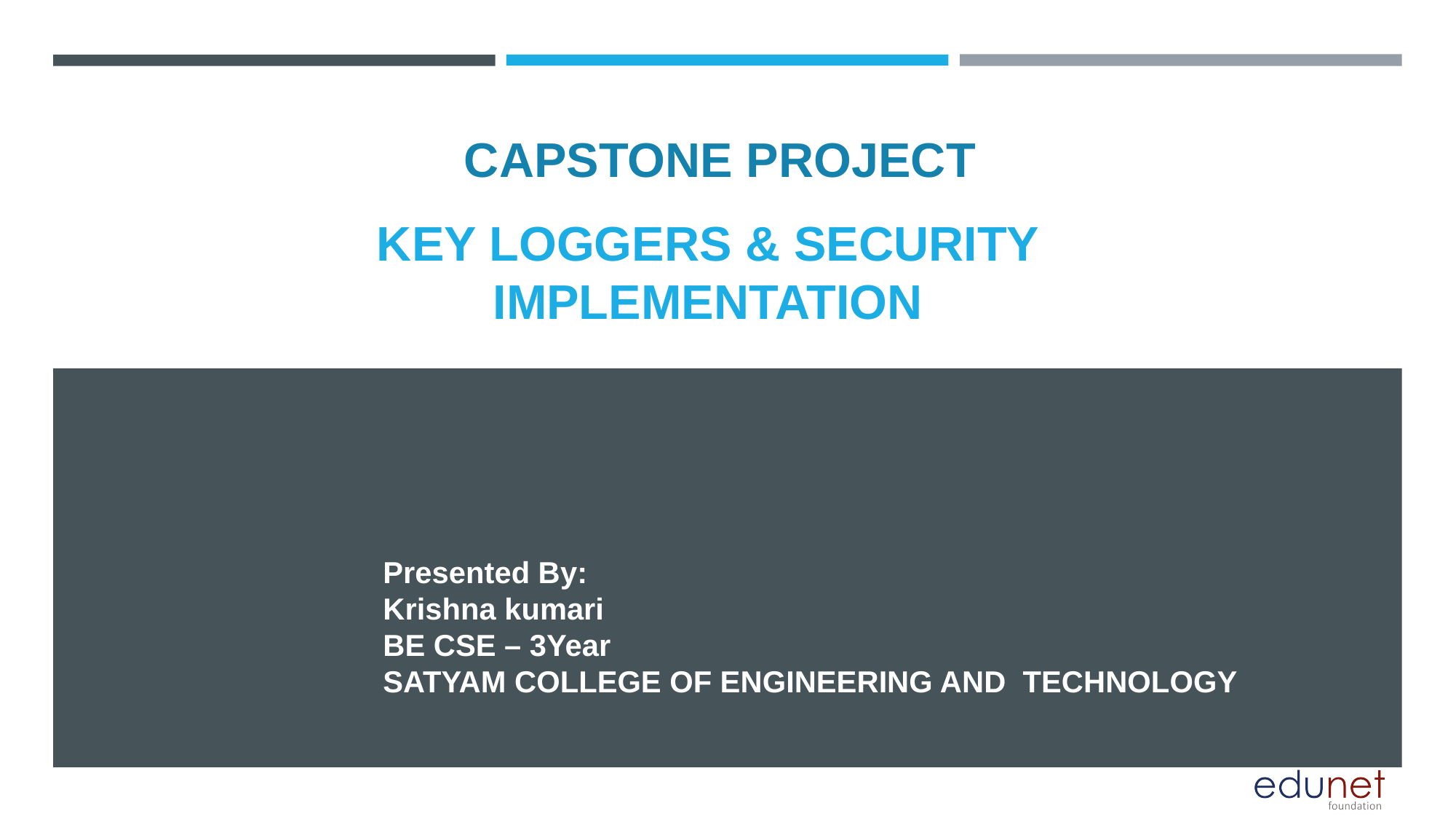

CAPSTONE PROJECT
# KEY LOGGERS & SECURITY IMPLEMENTATION
Presented By:
Krishna kumari
BE CSE – 3Year
SATYAM COLLEGE OF ENGINEERING AND  TECHNOLOGY